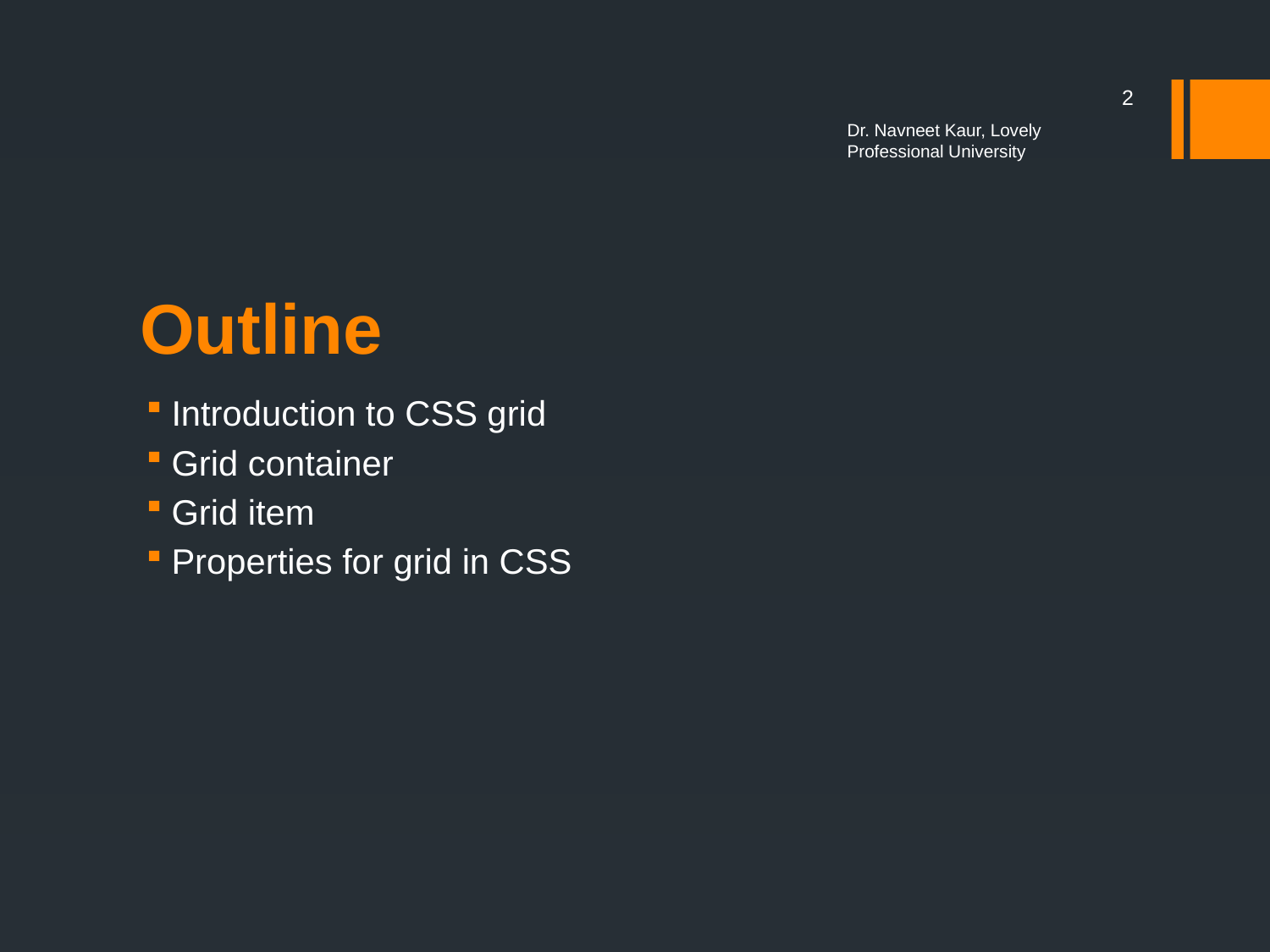

2
Dr. Navneet Kaur, Lovely Professional University
# Outline
Introduction to CSS grid
Grid container
Grid item
Properties for grid in CSS